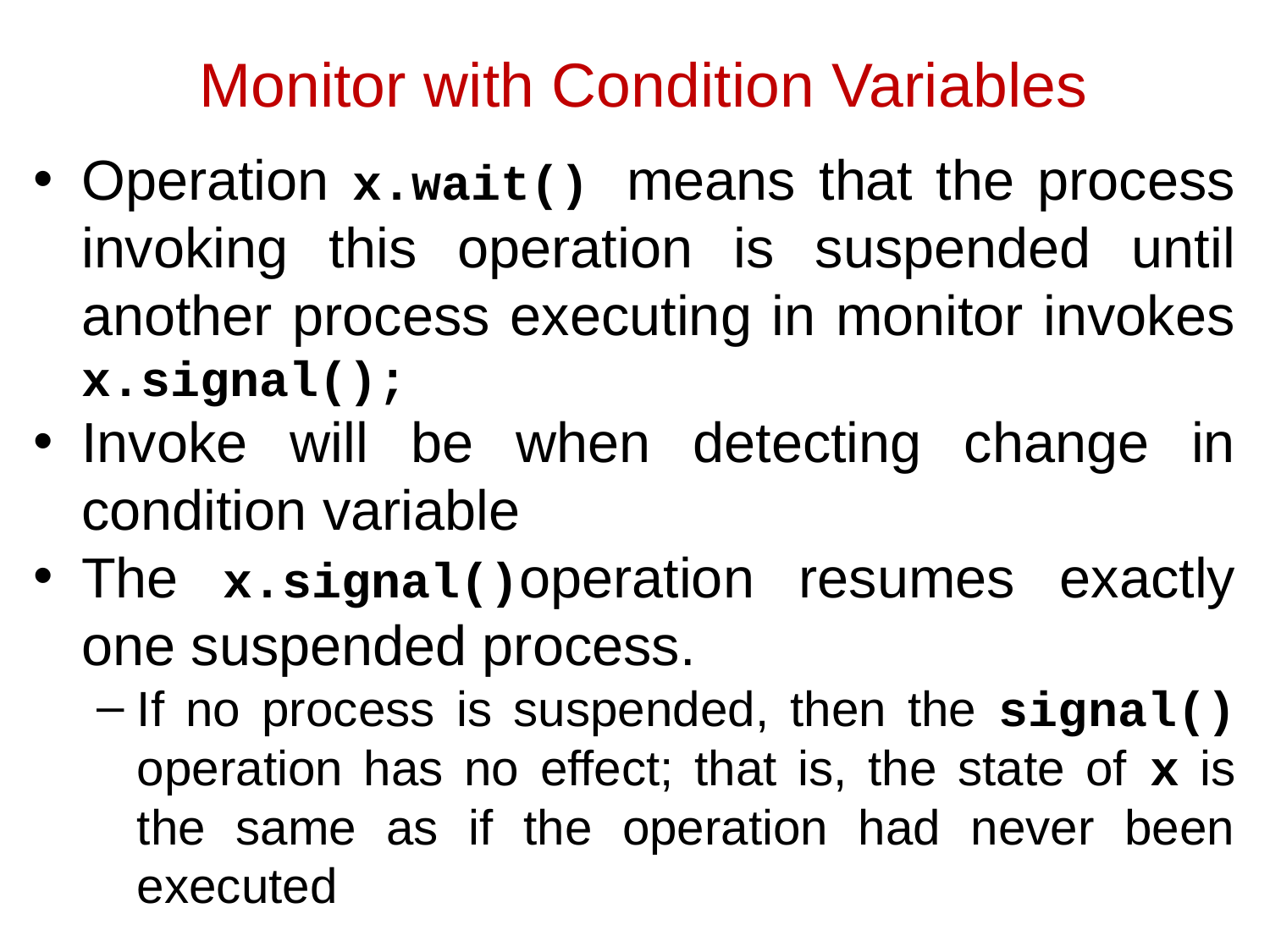

# Monitor with Condition Variables
Operation x.wait() means that the process invoking this operation is suspended until another process executing in monitor invokes x.signal();
Invoke will be when detecting change in condition variable
The x.signal()operation resumes exactly one suspended process.
If no process is suspended, then the signal() operation has no effect; that is, the state of x is the same as if the operation had never been executed